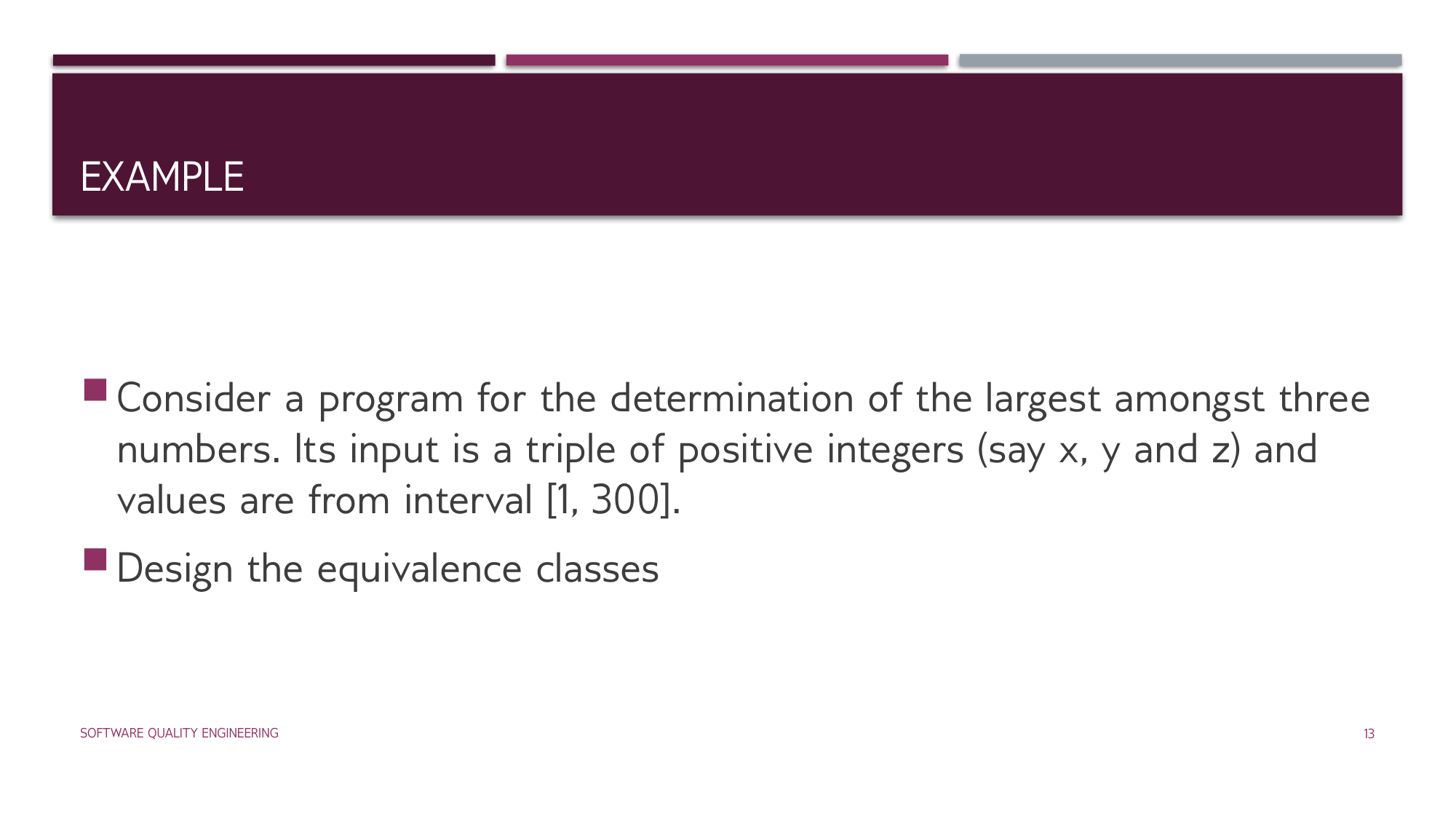

# Example
Consider a program for the determination of the largest amongst three numbers. Its input is a triple of positive integers (say x, y and z) and values are from interval [1, 300].
Design the equivalence classes
Software Quality Engineering
13